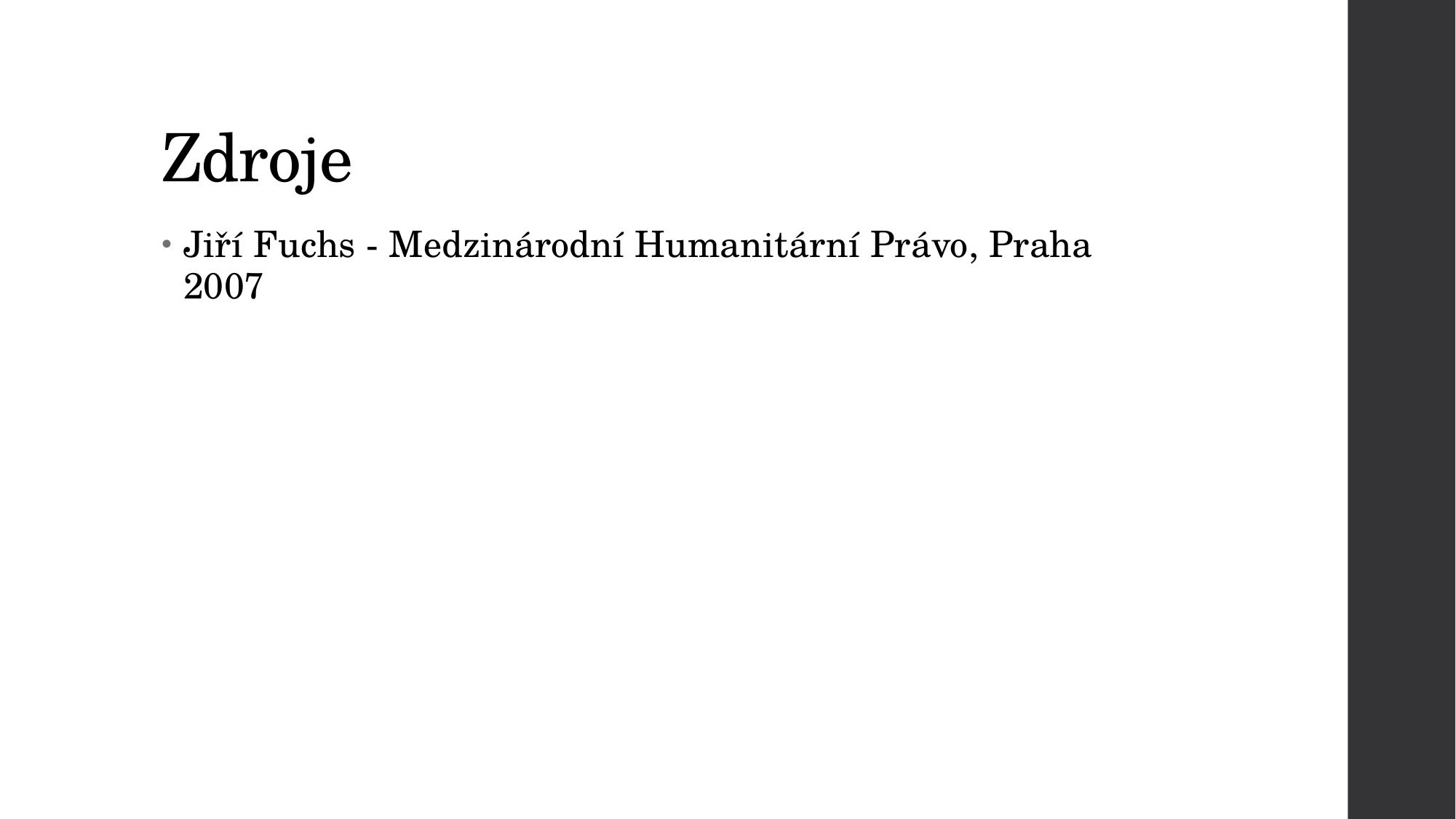

# Zdroje
Jiří Fuchs - Medzinárodní Humanitární Právo, Praha 2007